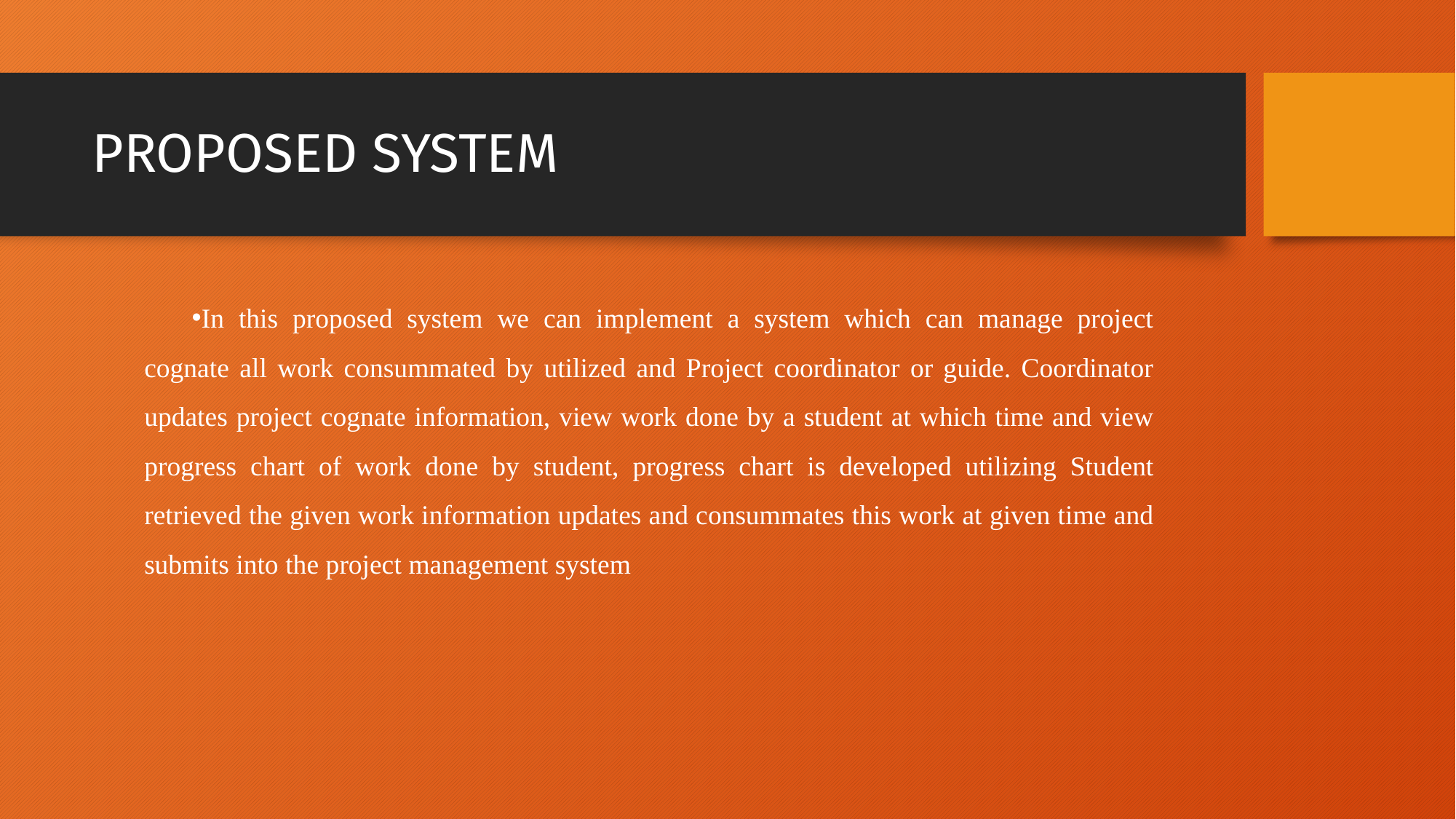

# PROPOSED SYSTEM
In this proposed system we can implement a system which can manage project cognate all work consummated by utilized and Project coordinator or guide. Coordinator updates project cognate information, view work done by a student at which time and view progress chart of work done by student, progress chart is developed utilizing Student retrieved the given work information updates and consummates this work at given time and submits into the project management system